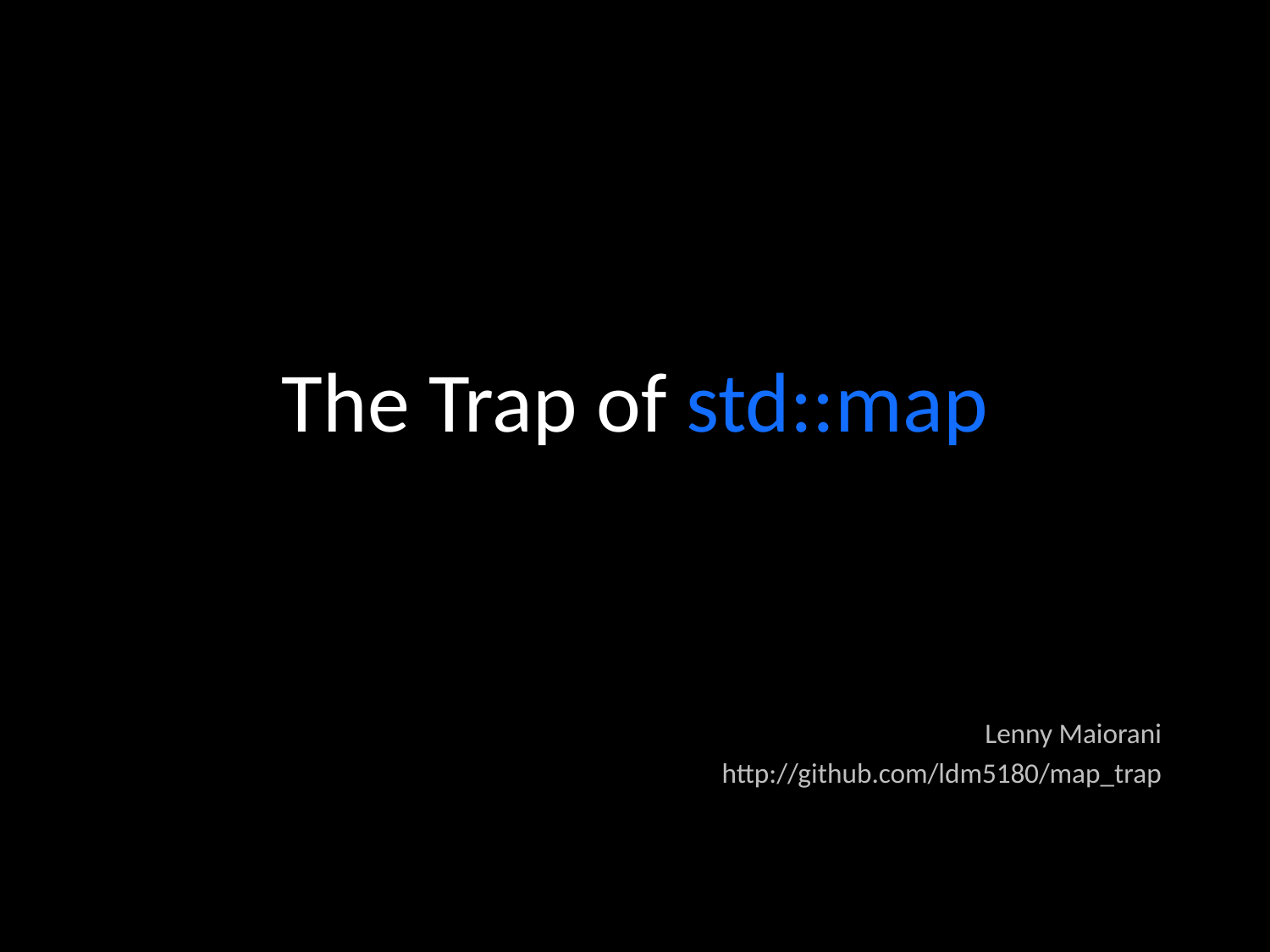

# The Trap of std::map
Lenny Maiorani
http://github.com/ldm5180/map_trap